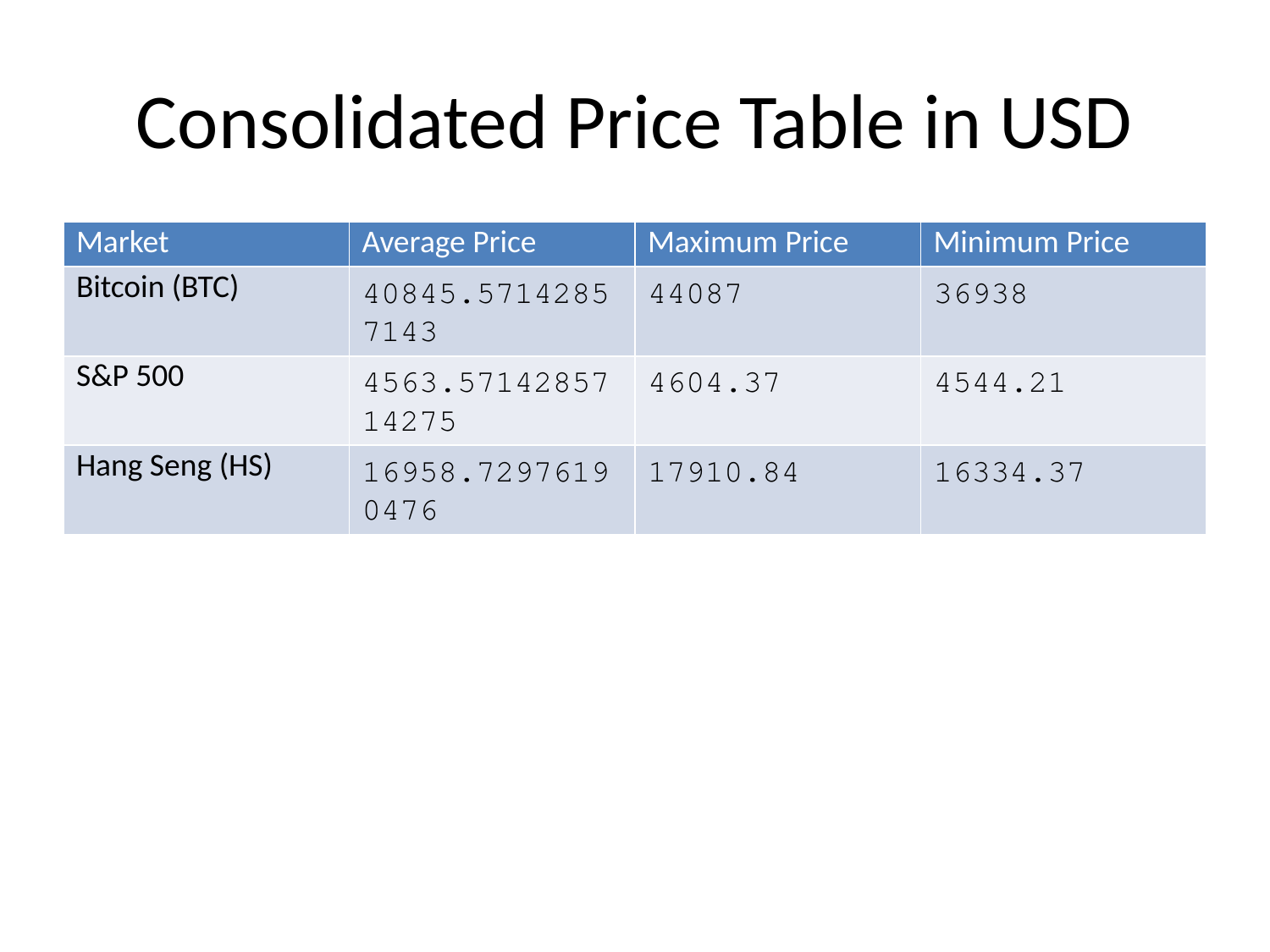

# Consolidated Price Table in USD
| Market | Average Price | Maximum Price | Minimum Price |
| --- | --- | --- | --- |
| Bitcoin (BTC) | 40845.57142857143 | 44087 | 36938 |
| S&P 500 | 4563.5714285714275 | 4604.37 | 4544.21 |
| Hang Seng (HS) | 16958.72976190476 | 17910.84 | 16334.37 |